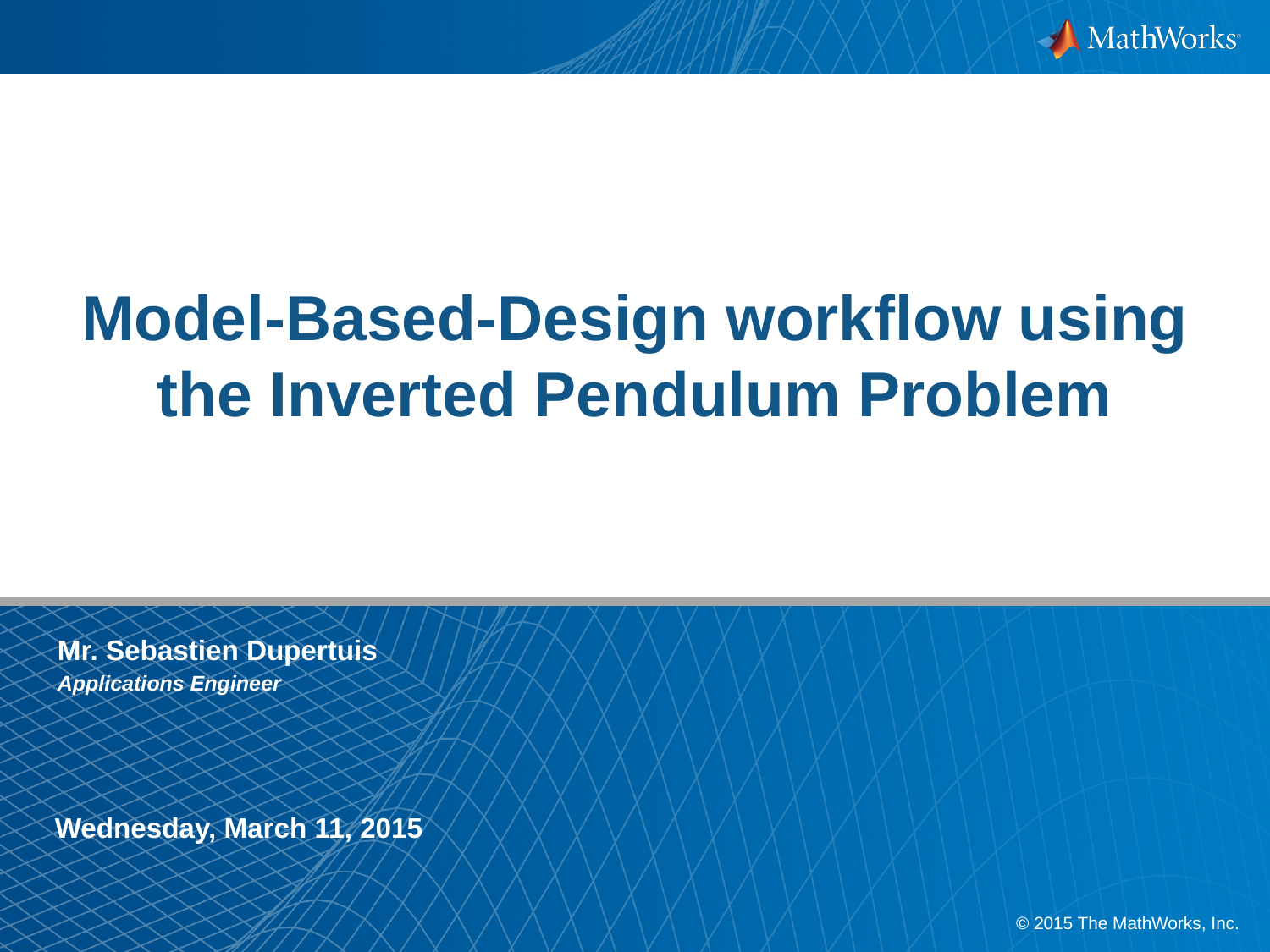

Model-Based-Design workflow using the Inverted Pendulum Problem
Mr. Sebastien Dupertuis
Applications Engineer
Wednesday, March 11, 2015